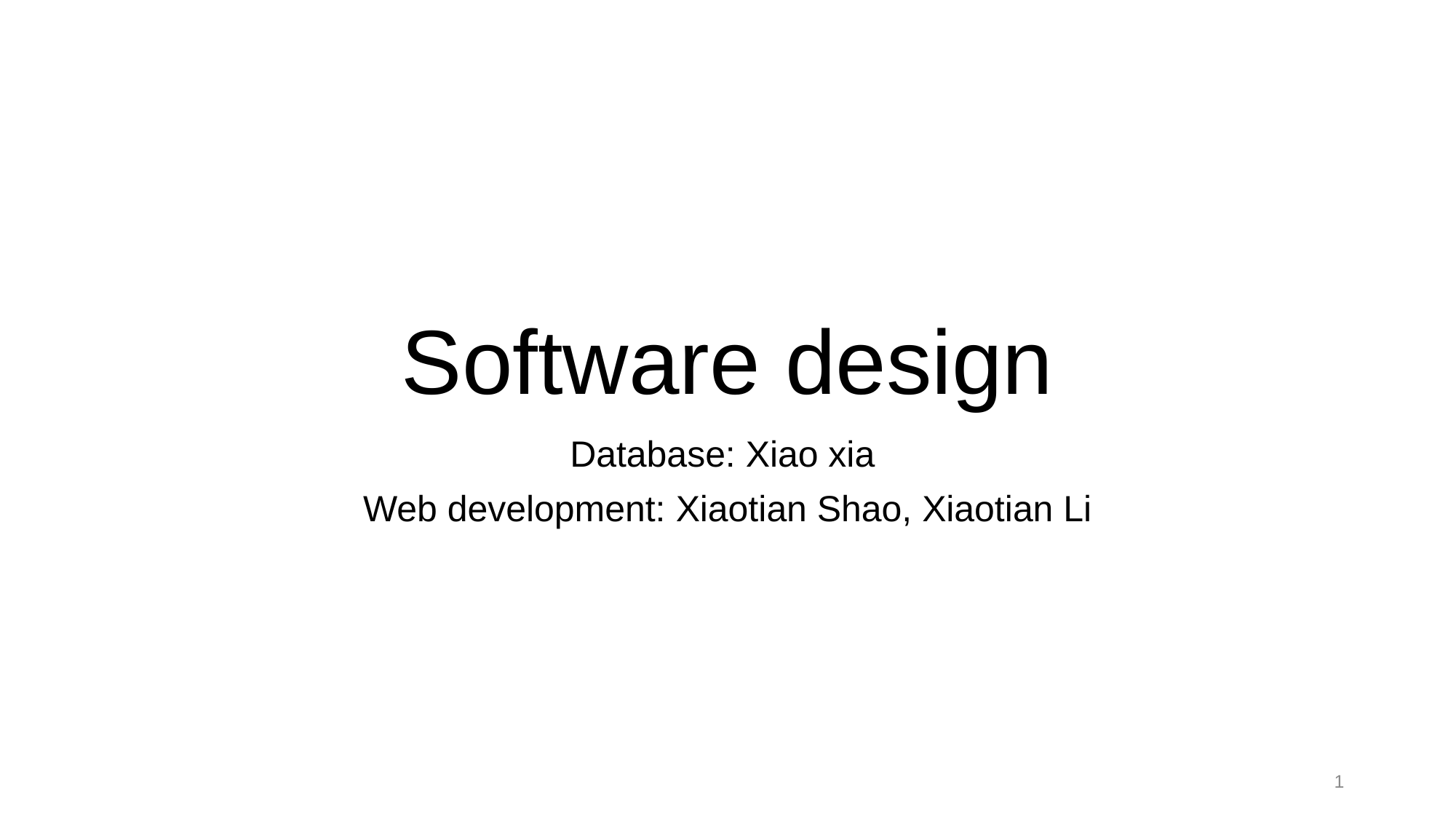

# Software design
Database: Xiao xia
Web development: Xiaotian Shao, Xiaotian Li

1